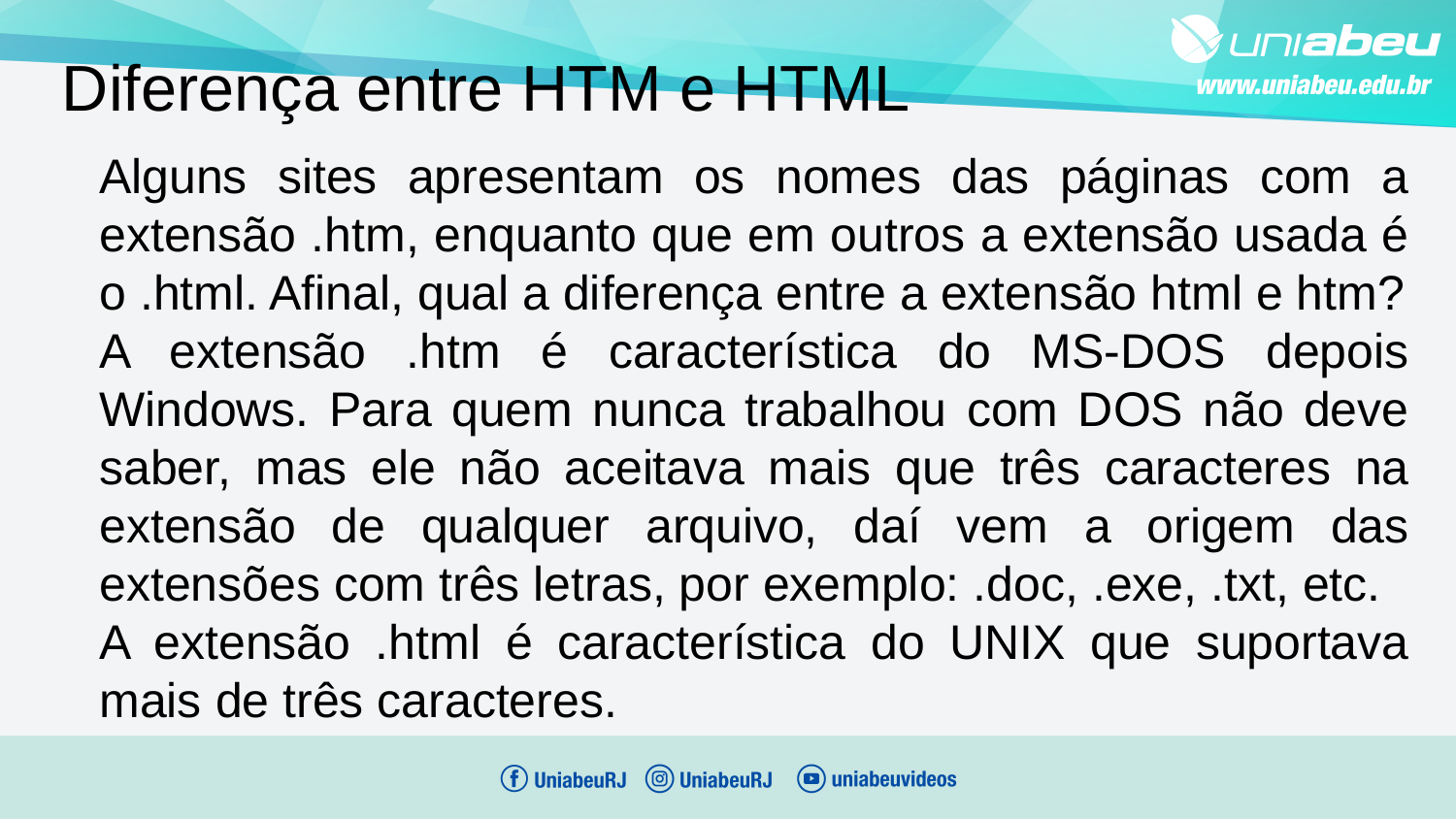

Diferença entre HTM e HTML
Alguns sites apresentam os nomes das páginas com a extensão .htm, enquanto que em outros a extensão usada é o .html. Afinal, qual a diferença entre a extensão html e htm?
A extensão .htm é característica do MS-DOS depois Windows. Para quem nunca trabalhou com DOS não deve saber, mas ele não aceitava mais que três caracteres na extensão de qualquer arquivo, daí vem a origem das extensões com três letras, por exemplo: .doc, .exe, .txt, etc.
A extensão .html é característica do UNIX que suportava mais de três caracteres.